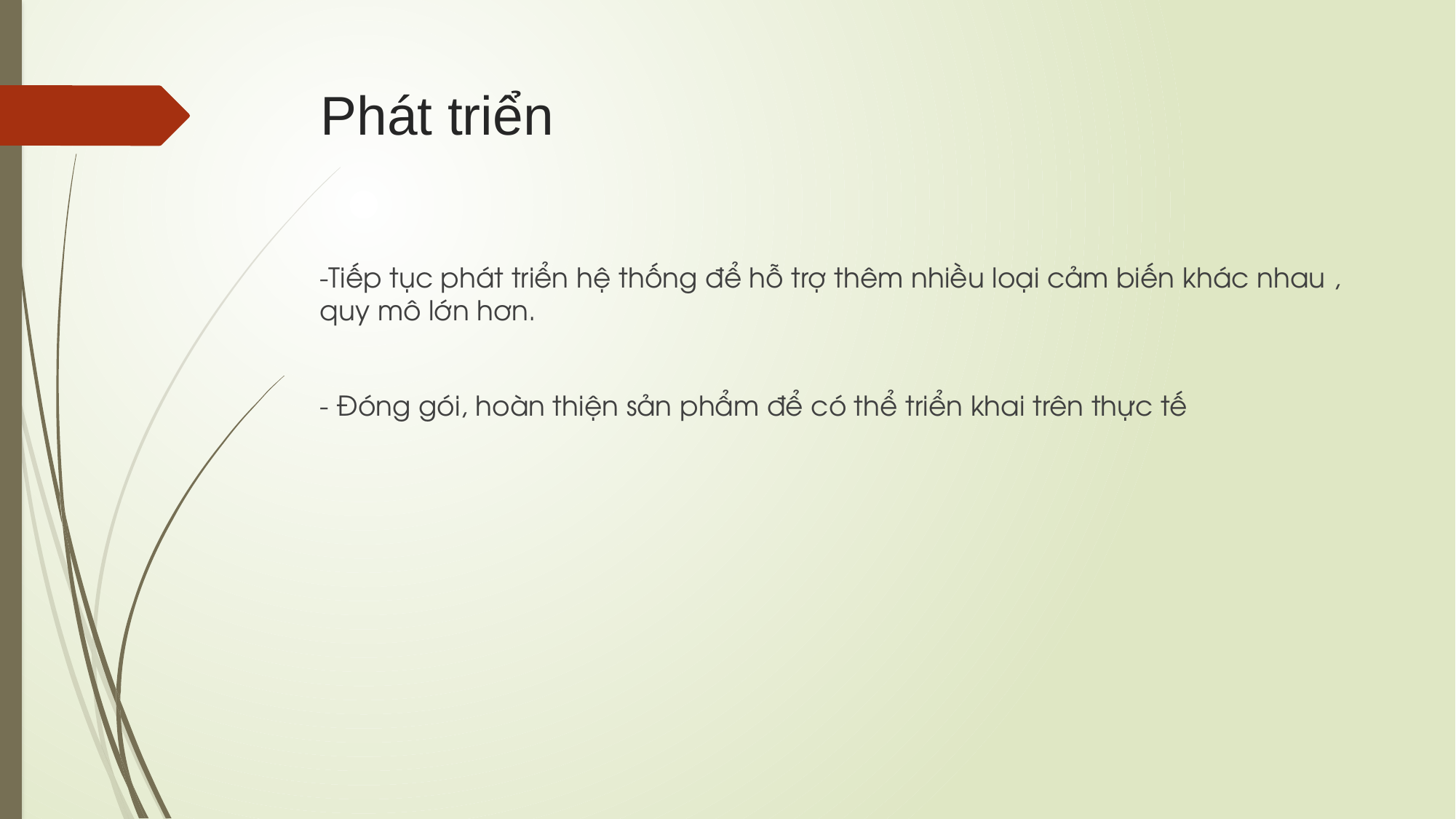

# Phát triển
-Tiếp tục phát triển hệ thống để hỗ trợ thêm nhiều loại cảm biến khác nhau , quy mô lớn hơn.

- Đóng gói, hoàn thiện sản phẩm để có thể triển khai trên thực tế